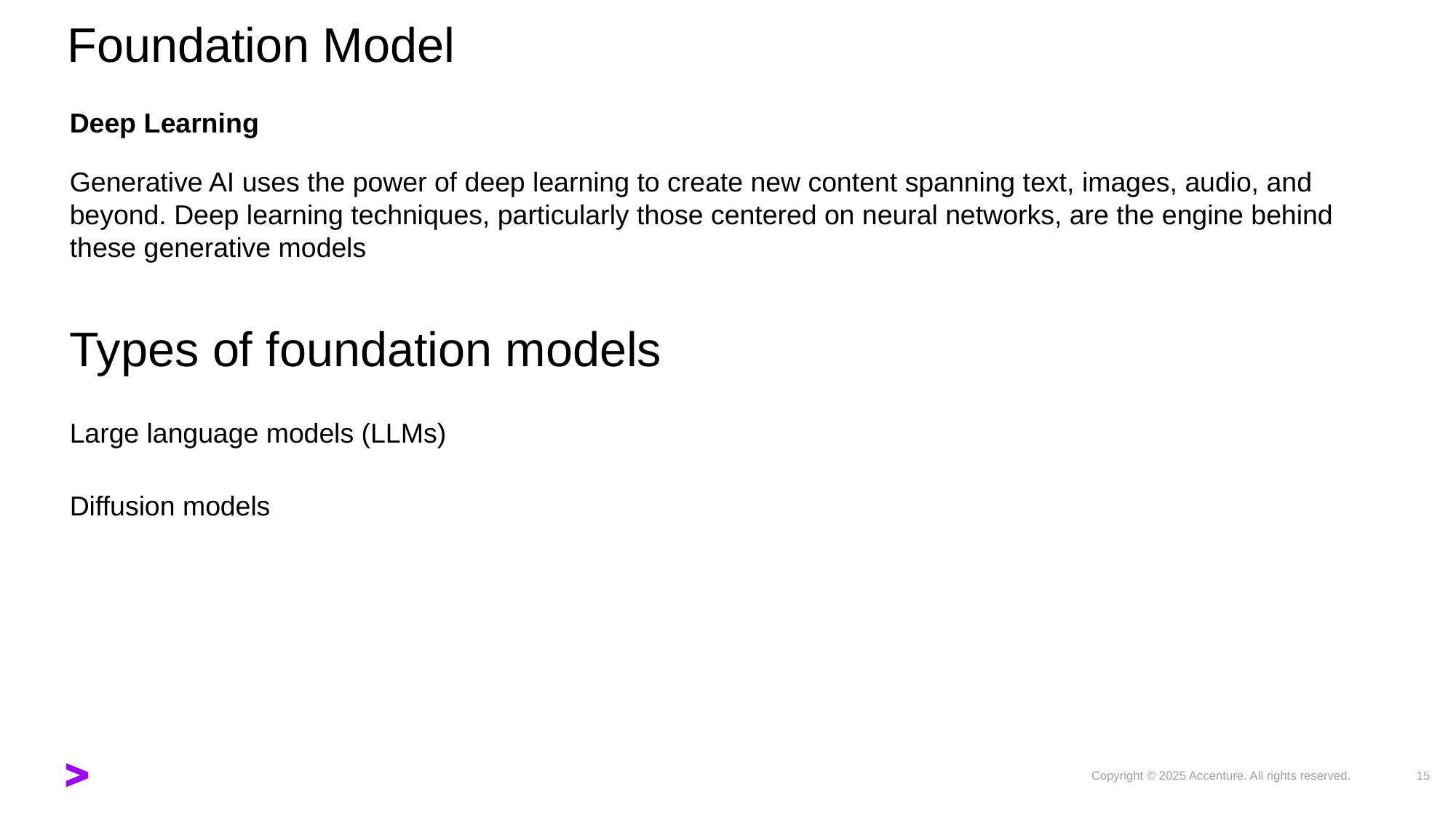

# Foundation Model
Deep Learning
Generative AI uses the power of deep learning to create new content spanning text, images, audio, and beyond. Deep learning techniques, particularly those centered on neural networks, are the engine behind these generative models
Types of foundation models
Large language models (LLMs)
Diffusion models